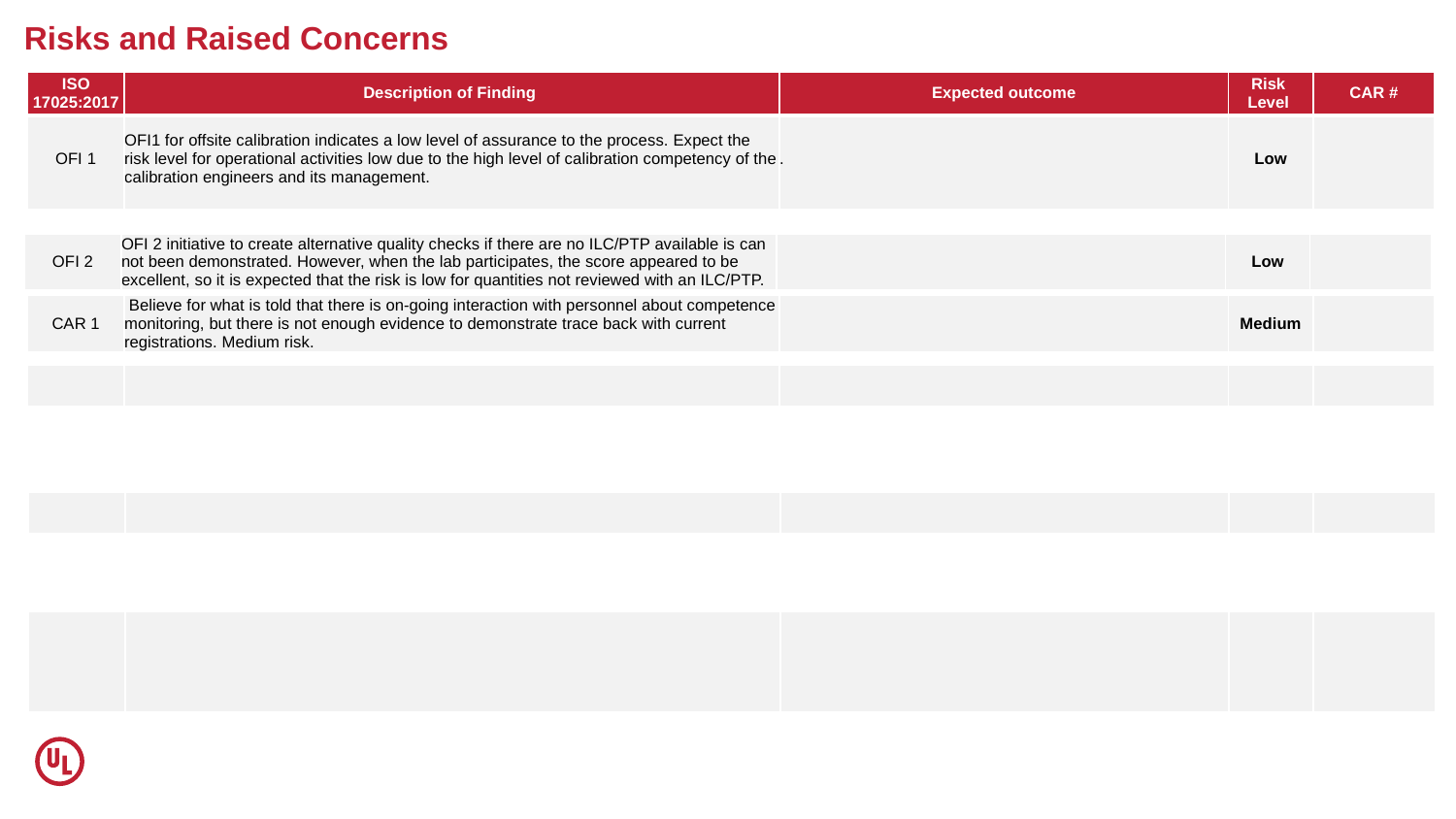

# Risks and Raised Concerns
| ISO 17025:2017 | Description of Finding | Expected outcome | Risk Level | CAR # |
| --- | --- | --- | --- | --- |
| OFI 1 | OFI1 for offsite calibration indicates a low level of assurance to the process. Expect the risk level for operational activities low due to the high level of calibration competency of the calibration engineers and its management. | . | Low |  |
| --- | --- | --- | --- | --- |
|  |  |  |  |  |
| --- | --- | --- | --- | --- |
| OFI 2 | OFI 2 initiative to create alternative quality checks if there are no ILC/PTP available is can not been demonstrated. However, when the lab participates, the score appeared to be excellent, so it is expected that the risk is low for quantities not reviewed with an ILC/PTP. |  | Low |  |
| --- | --- | --- | --- | --- |
| CAR 1 | Believe for what is told that there is on-going interaction with personnel about competence monitoring, but there is not enough evidence to demonstrate trace back with current registrations. Medium risk. |  | Medium |  |
| --- | --- | --- | --- | --- |
|  |  |  |  |  |
| --- | --- | --- | --- | --- |
|  |  |  |  |  |
| --- | --- | --- | --- | --- |
|  |  |  |  |  |
| --- | --- | --- | --- | --- |